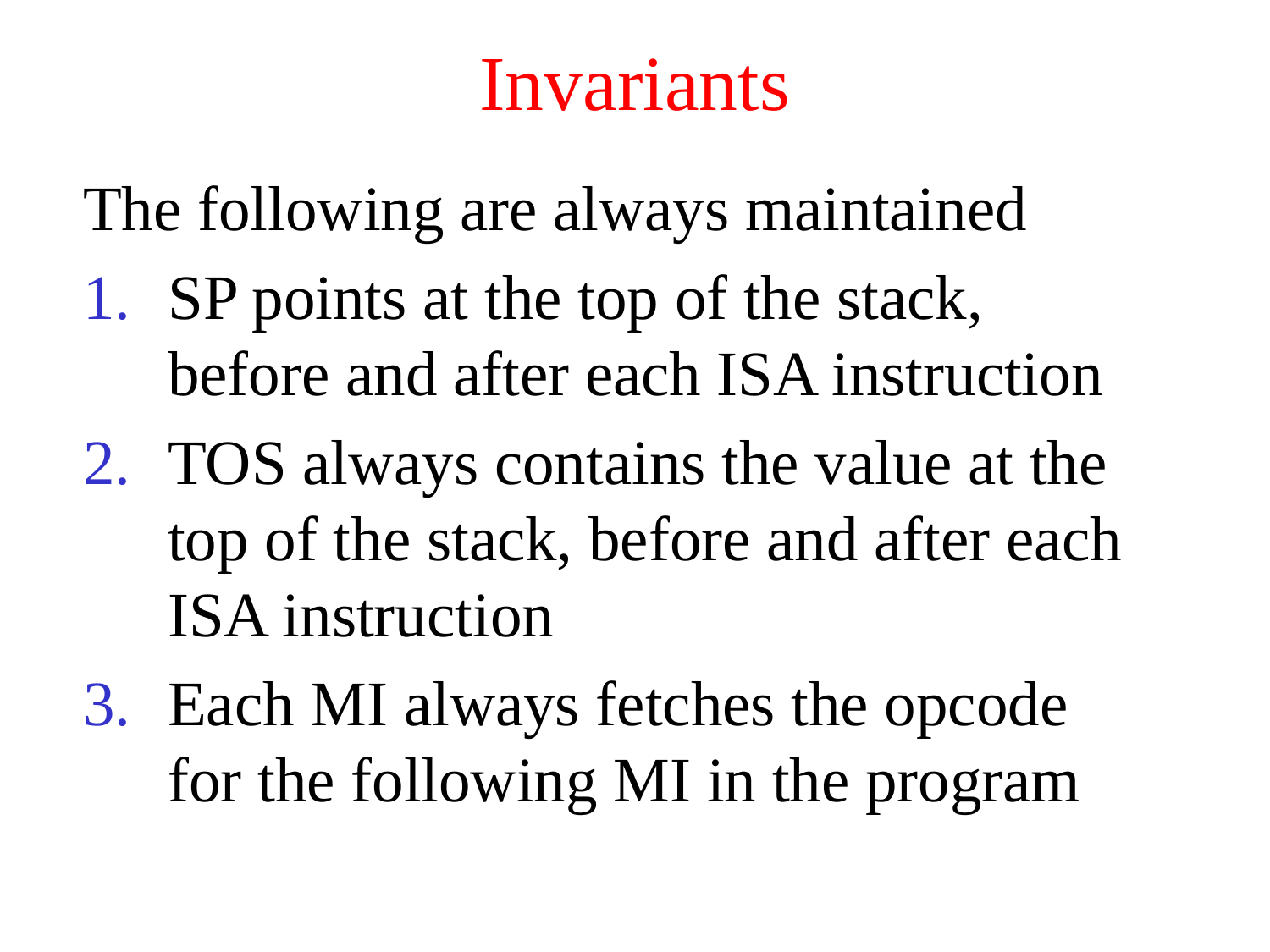

# Invariants
The following are always maintained
SP points at the top of the stack, before and after each ISA instruction
TOS always contains the value at the top of the stack, before and after each ISA instruction
Each MI always fetches the opcode for the following MI in the program